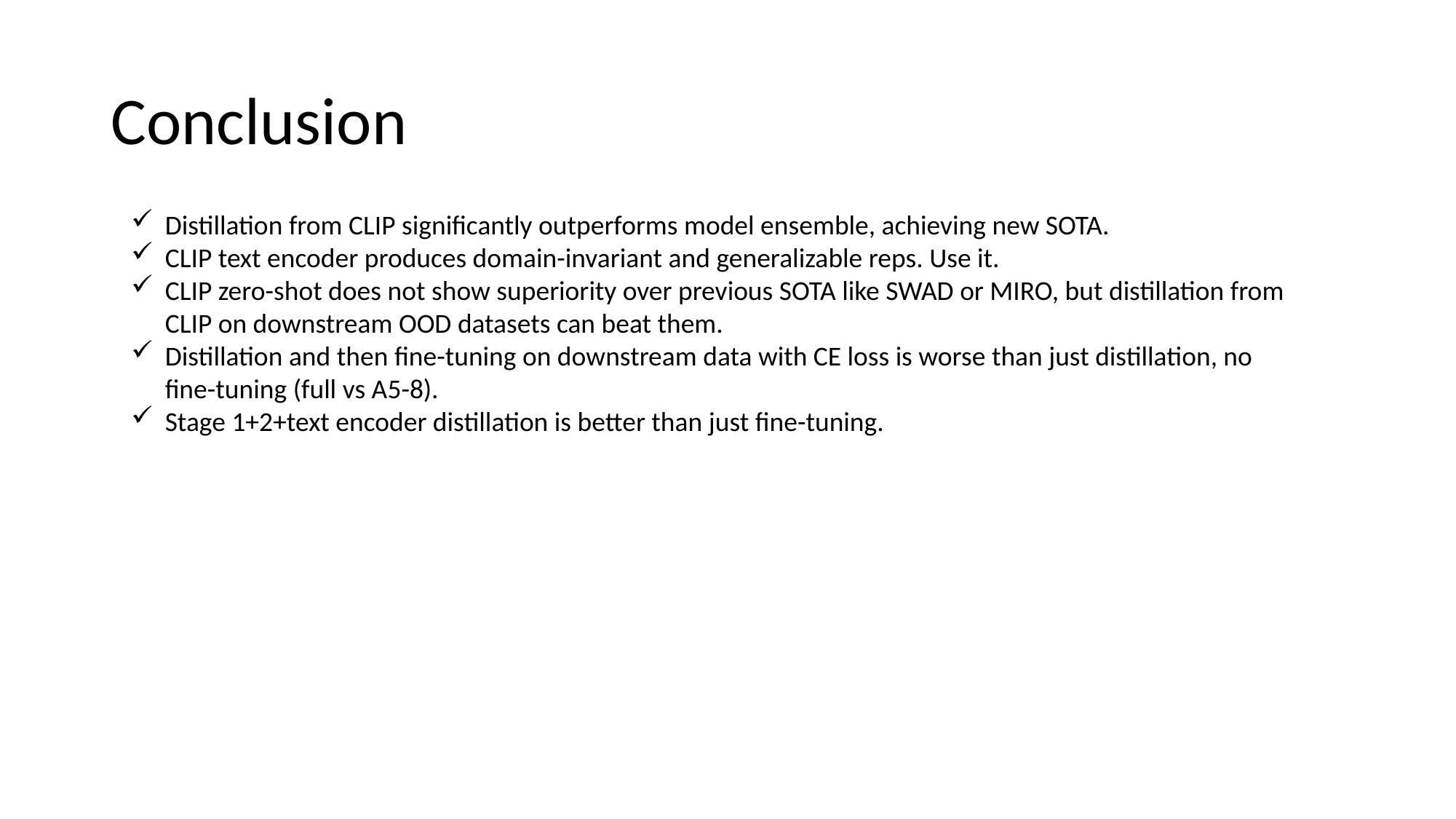

# Conclusion
Distillation from CLIP significantly outperforms model ensemble, achieving new SOTA.
CLIP text encoder produces domain-invariant and generalizable reps. Use it.
CLIP zero-shot does not show superiority over previous SOTA like SWAD or MIRO, but distillation from CLIP on downstream OOD datasets can beat them.
Distillation and then fine-tuning on downstream data with CE loss is worse than just distillation, no fine-tuning (full vs A5-8).
Stage 1+2+text encoder distillation is better than just fine-tuning.